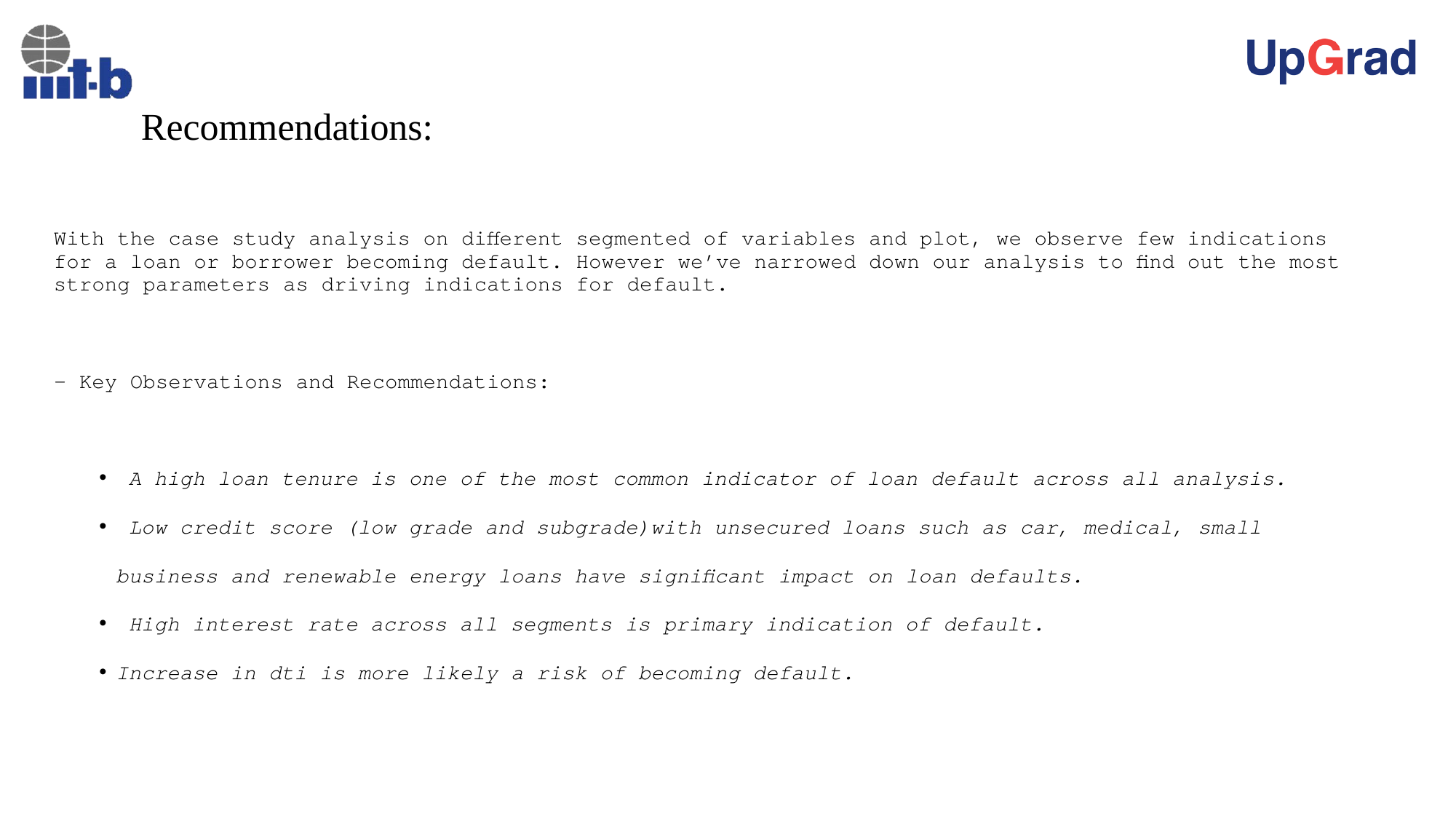

# Recommendations:
With the case study analysis on different segmented of variables and plot, we observe few indications for a loan or borrower becoming default. However we’ve narrowed down our analysis to find out the most strong parameters as driving indications for default.

- Key Observations and Recommendations:

 A high loan tenure is one of the most common indicator of loan default across all analysis.
 Low credit score (low grade and subgrade)with unsecured loans such as car, medical, small business and renewable energy loans have significant impact on loan defaults.
 High interest rate across all segments is primary indication of default.
Increase in dti is more likely a risk of becoming default.